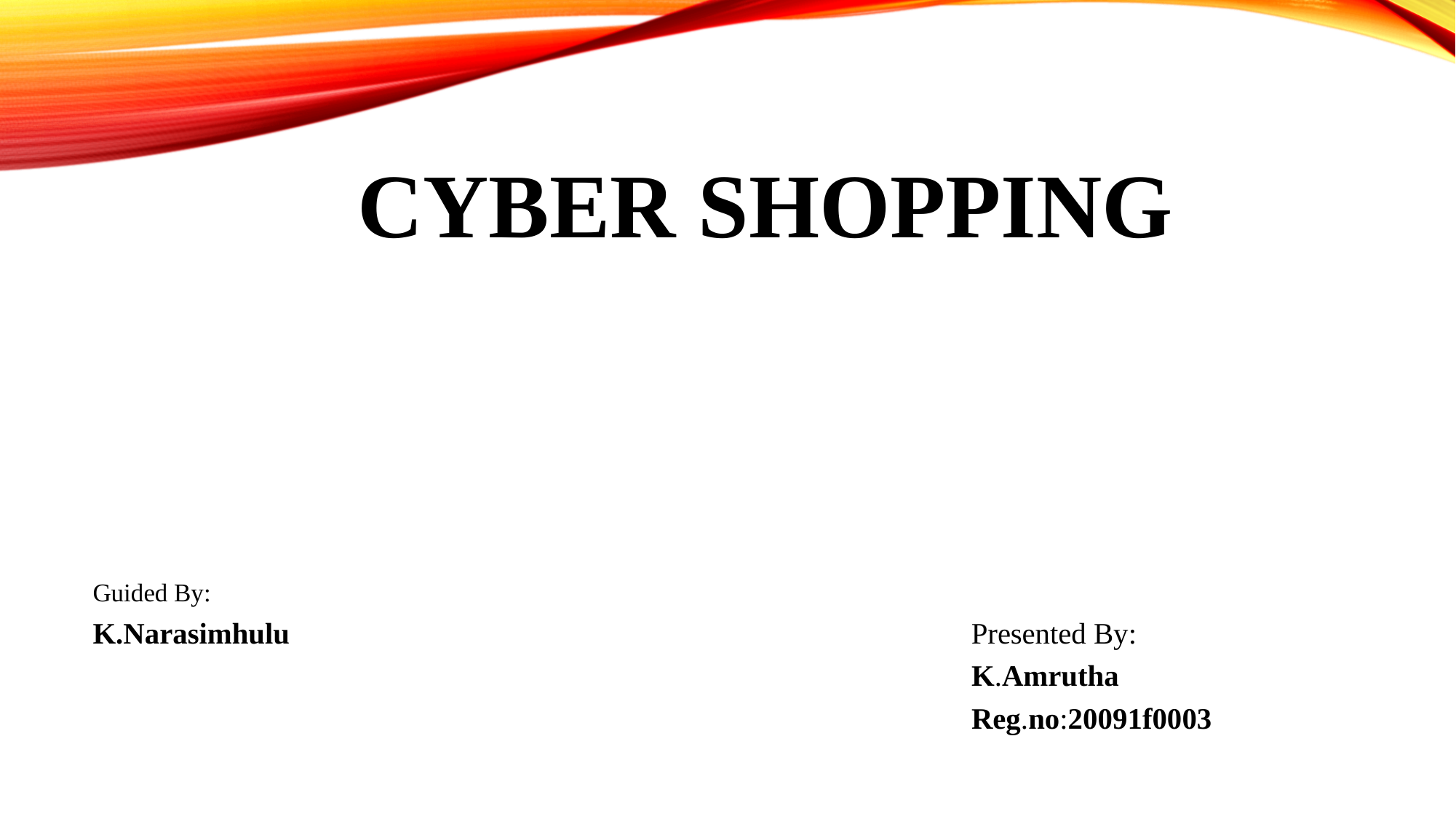

# CYBER SHOPPING

Guided By:
K.Narasimhulu                                                                                                           Presented By:
                                                                                                                                          K.Amrutha
                                                                                                                                          Reg.no:20091f0003